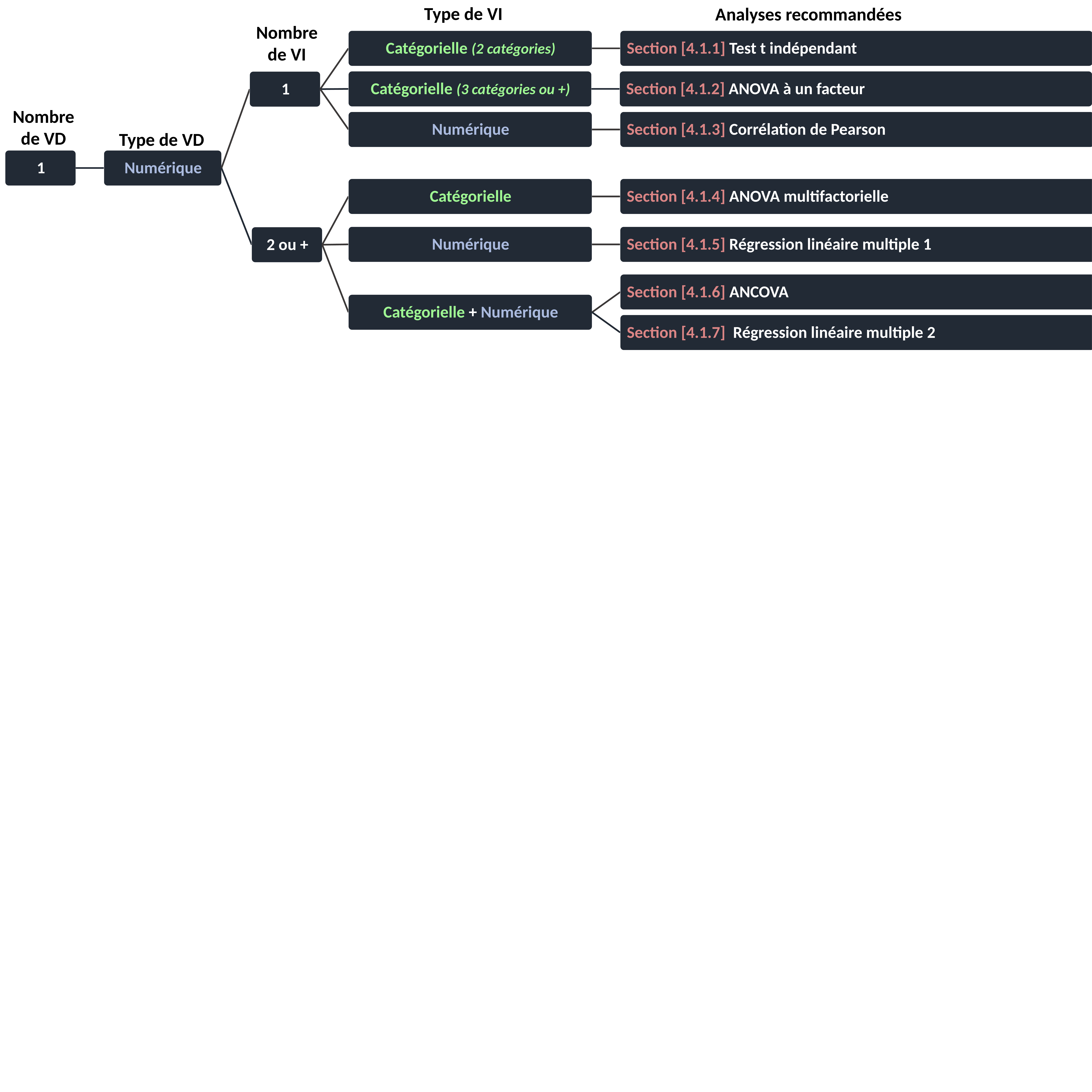

1

Numérique

1

Catégorielle (2 catégories)

 Section [4.1.1] Test t indépendant

Catégorielle (3 catégories ou +)

 Section [4.1.2] ANOVA à un facteur

Numérique

 Section [4.1.3] Corrélation de Pearson

2 ou +

Catégorielle

 Section [4.1.4] ANOVA multifactorielle

Numérique

 Section [4.1.5] Régression linéaire multiple 1

Catégorielle + Numérique

 Section [4.1.6] ANCOVA

 Section [4.1.7]  Régression linéaire multiple 2
Type de VI
Analyses recommandées
Nombre de VI
Nombre de VD
Type de VD